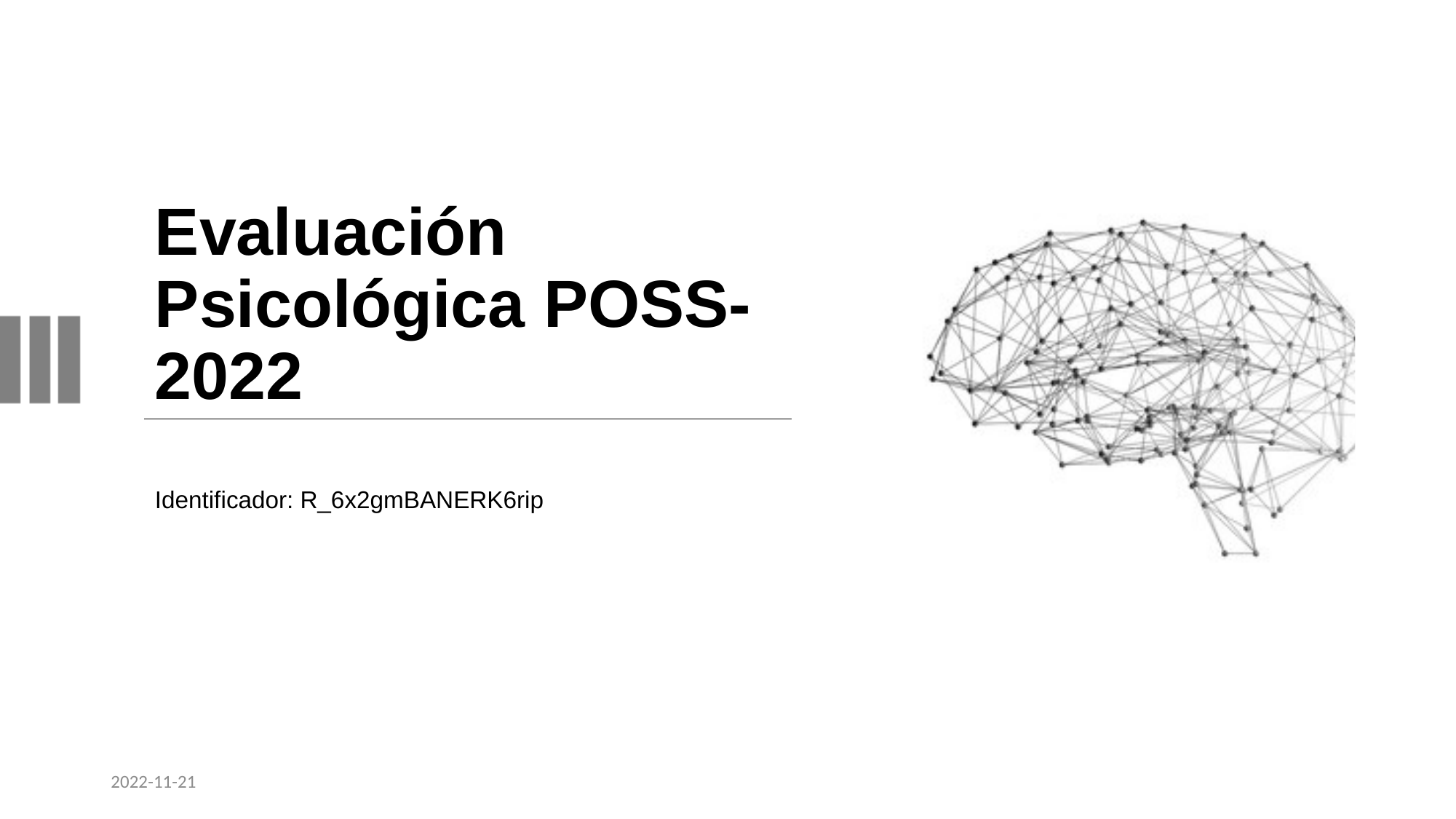

# Evaluación Psicológica POSS-2022
Identificador: R_6x2gmBANERK6rip
2022-11-21